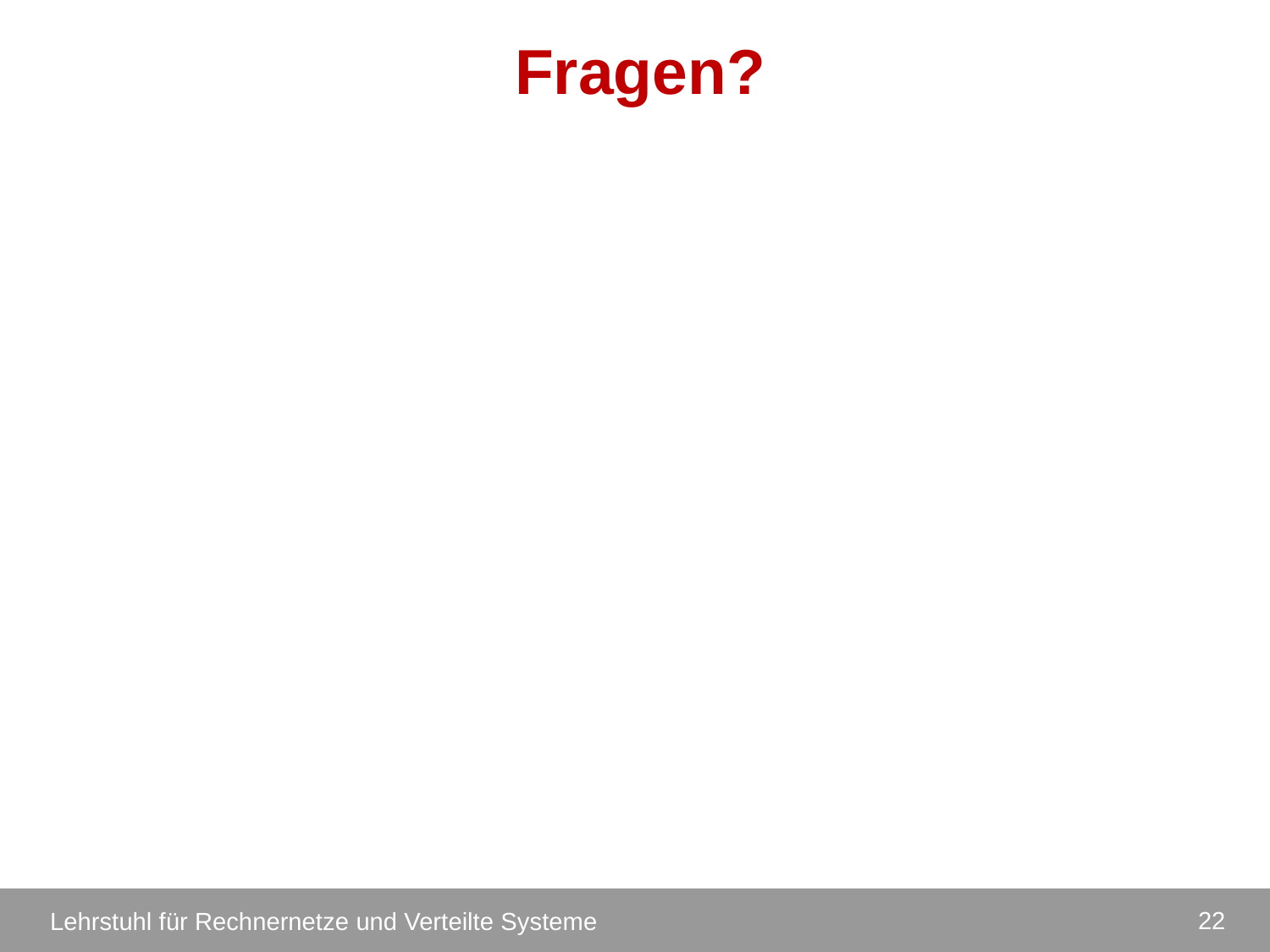

# Fragen?

22
Lehrstuhl für Rechnernetze und Verteilte Systeme